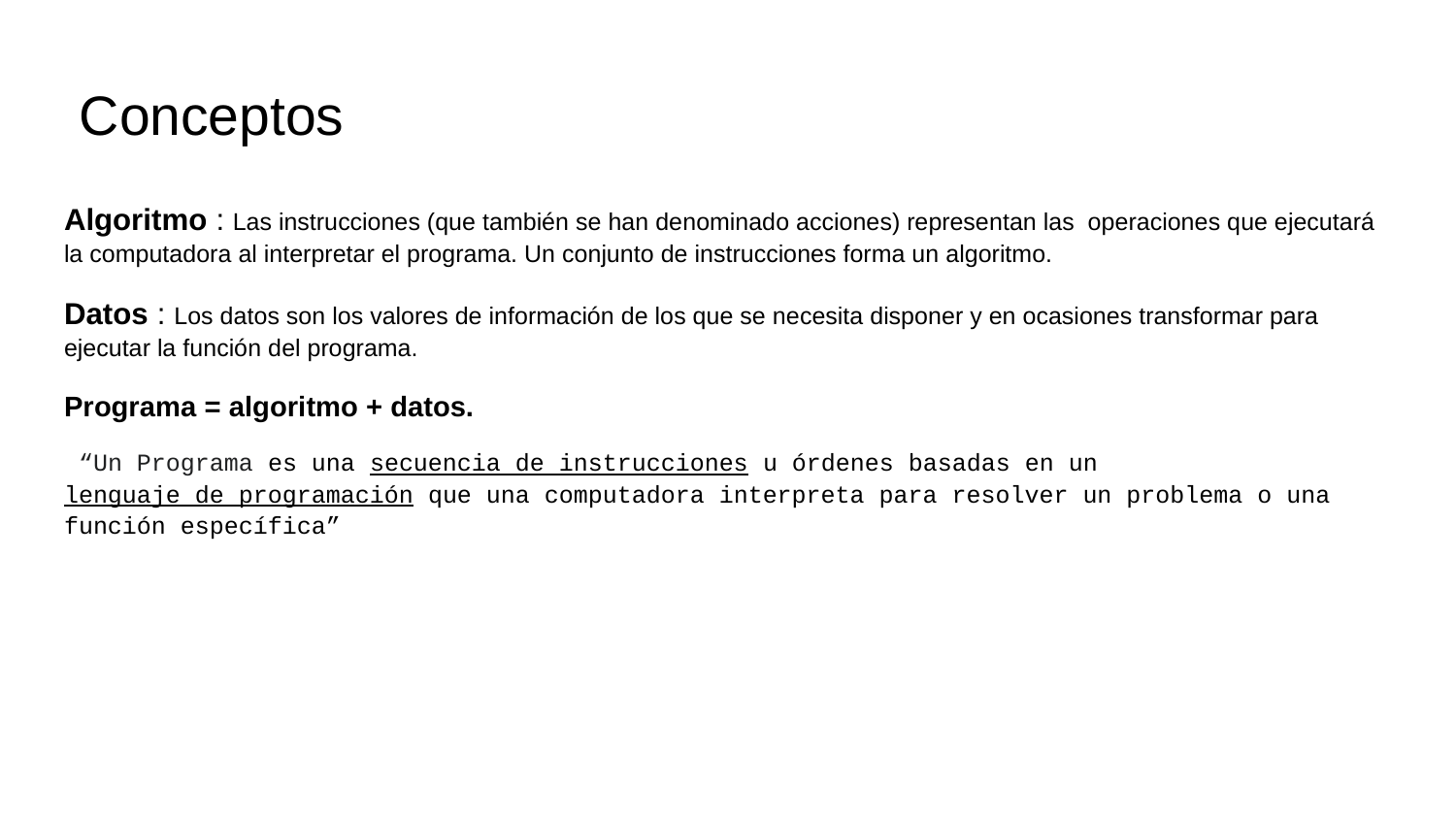

# Conceptos
Algoritmo : Las instrucciones (que también se han denominado acciones) representan las  operaciones que ejecutará la computadora al interpretar el programa. Un conjunto de instrucciones forma un algoritmo.
Datos : Los datos son los valores de información de los que se necesita disponer y en ocasiones transformar para ejecutar la función del programa.
Programa = algoritmo + datos.
 “Un Programa es una secuencia de instrucciones u órdenes basadas en un lenguaje de programación que una computadora interpreta para resolver un problema o una función específica”